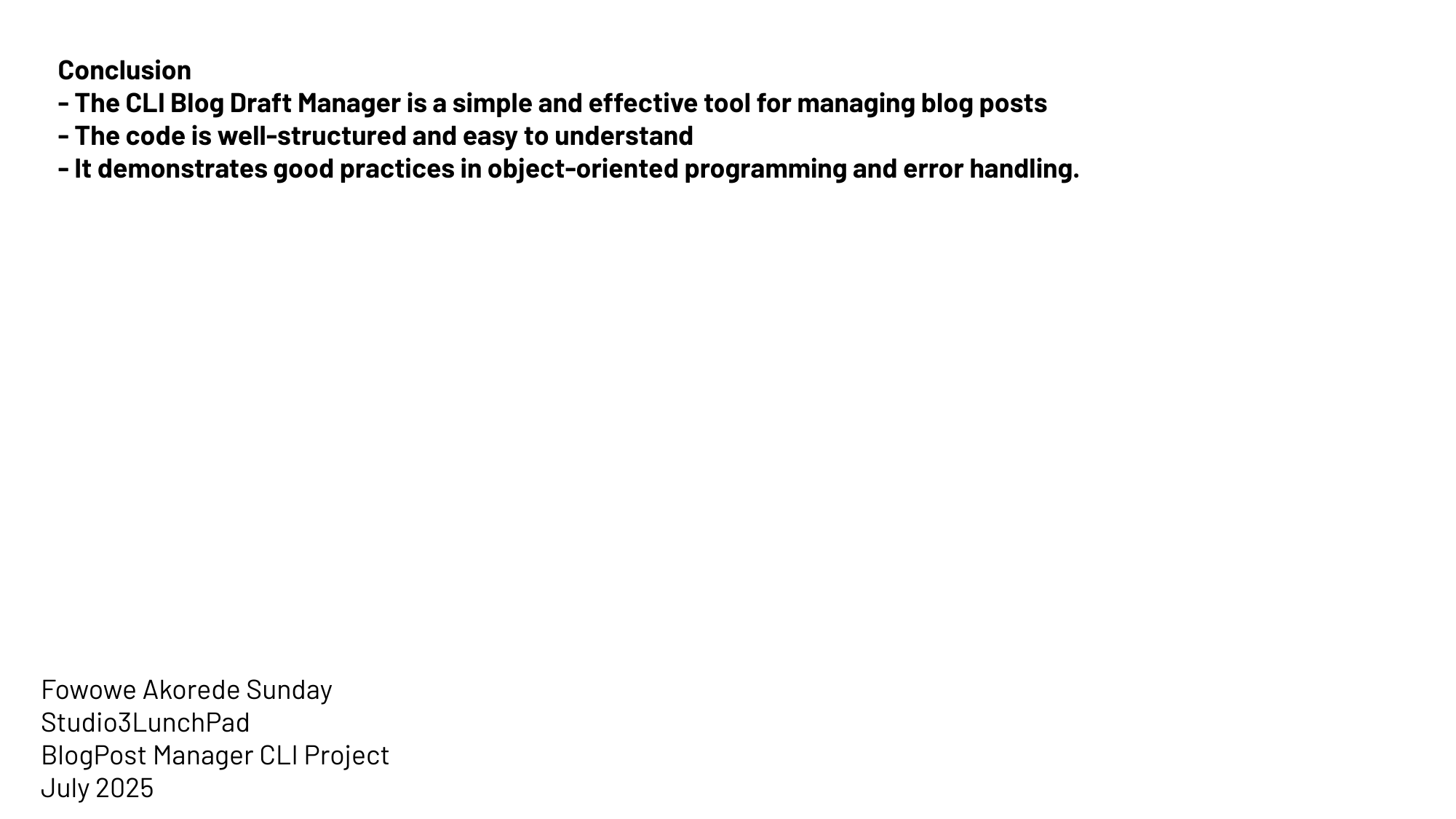

Conclusion
- The CLI Blog Draft Manager is a simple and effective tool for managing blog posts
- The code is well-structured and easy to understand
- It demonstrates good practices in object-oriented programming and error handling.
Fowowe Akorede Sunday
Studio3LunchPad
BlogPost Manager CLI Project
July 2025